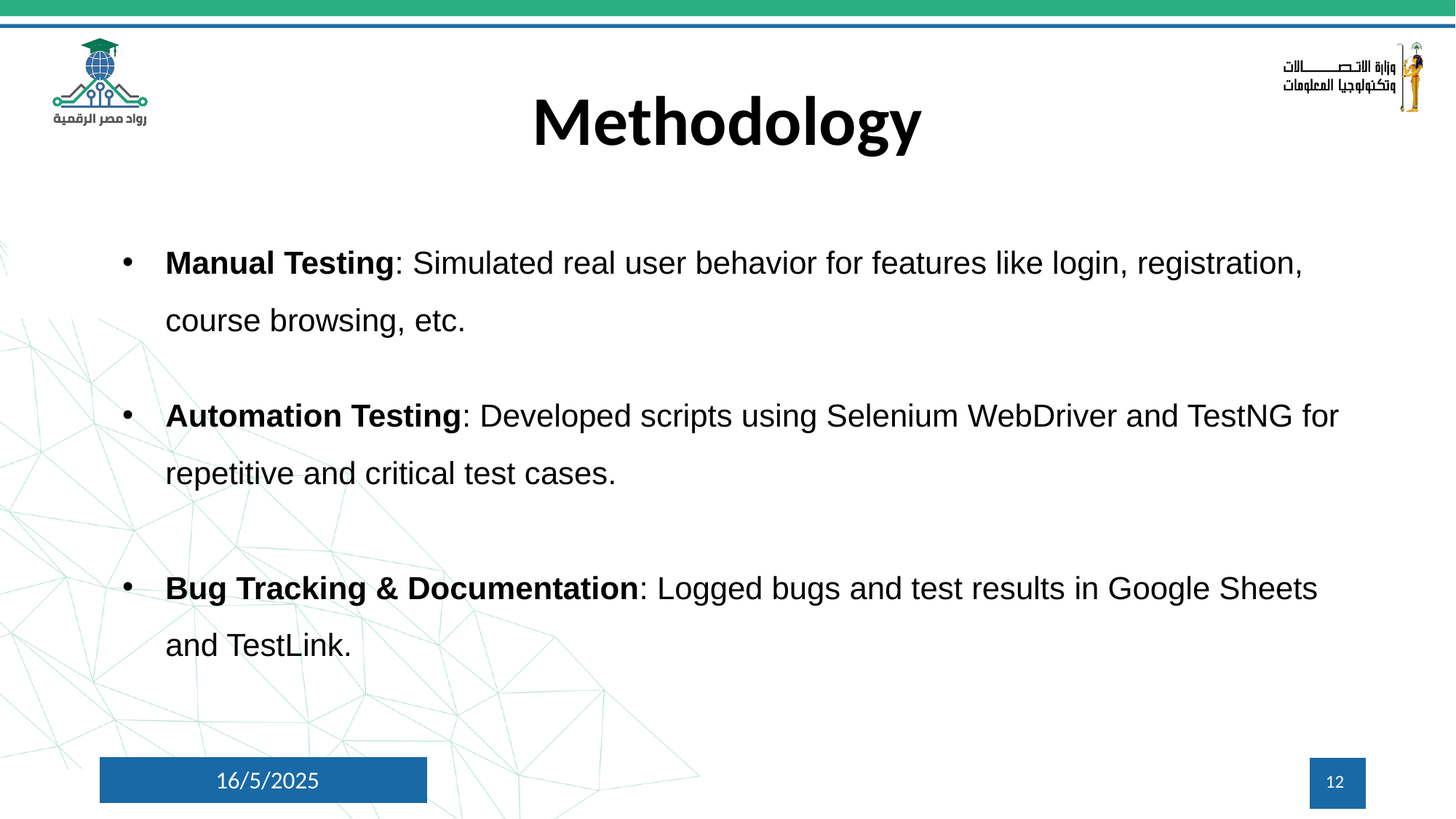

# Methodology
Manual Testing: Simulated real user behavior for features like login, registration, course browsing, etc.
Automation Testing: Developed scripts using Selenium WebDriver and TestNG for repetitive and critical test cases.
Bug Tracking & Documentation: Logged bugs and test results in Google Sheets and TestLink.

16/5/2025
12